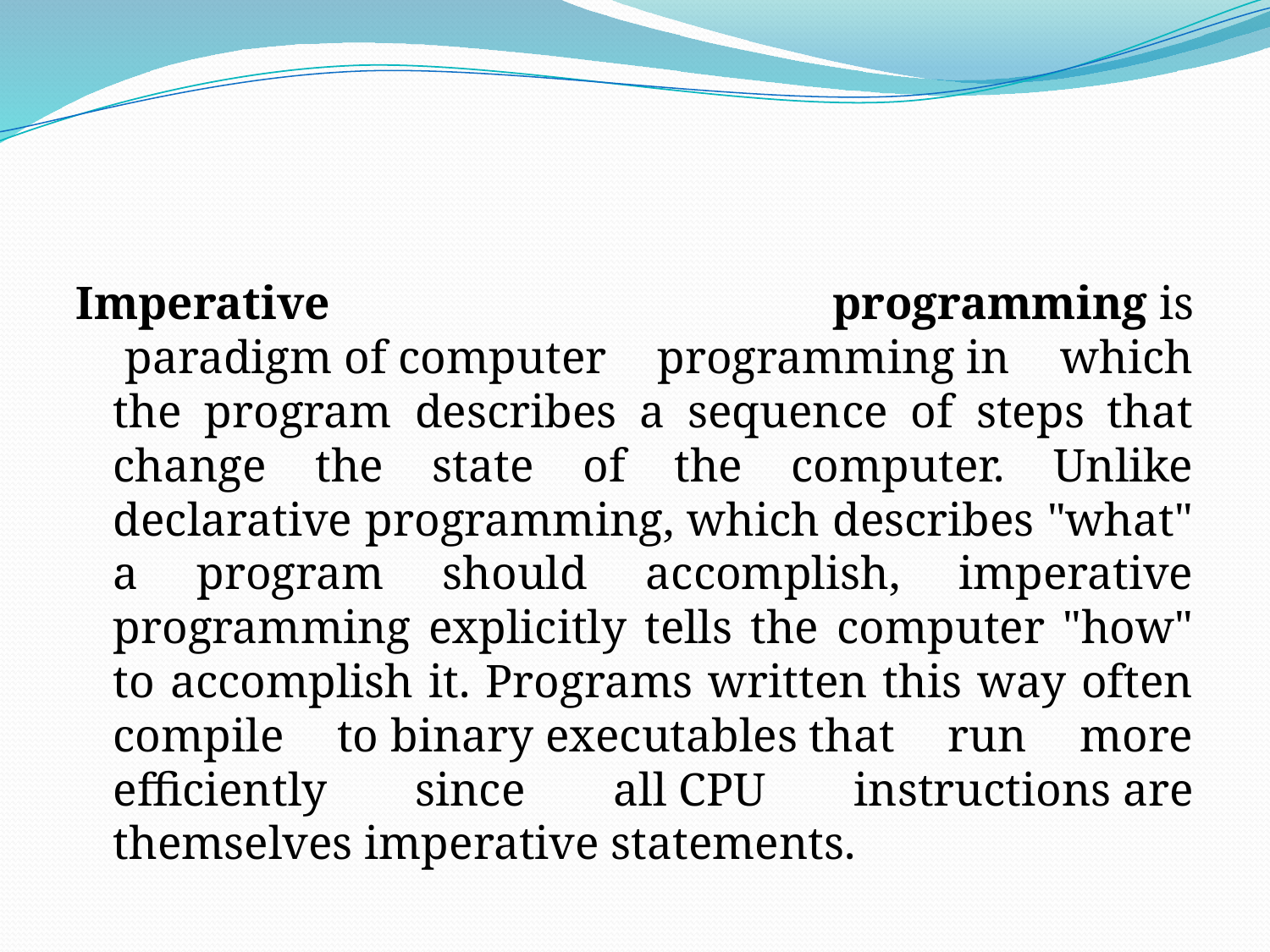

Imperative programming is  paradigm of computer programming in which the program describes a sequence of steps that change the state of the computer. Unlike declarative programming, which describes "what" a program should accomplish, imperative programming explicitly tells the computer "how" to accomplish it. Programs written this way often compile to binary executables that run more efficiently since all CPU instructions are themselves imperative statements.